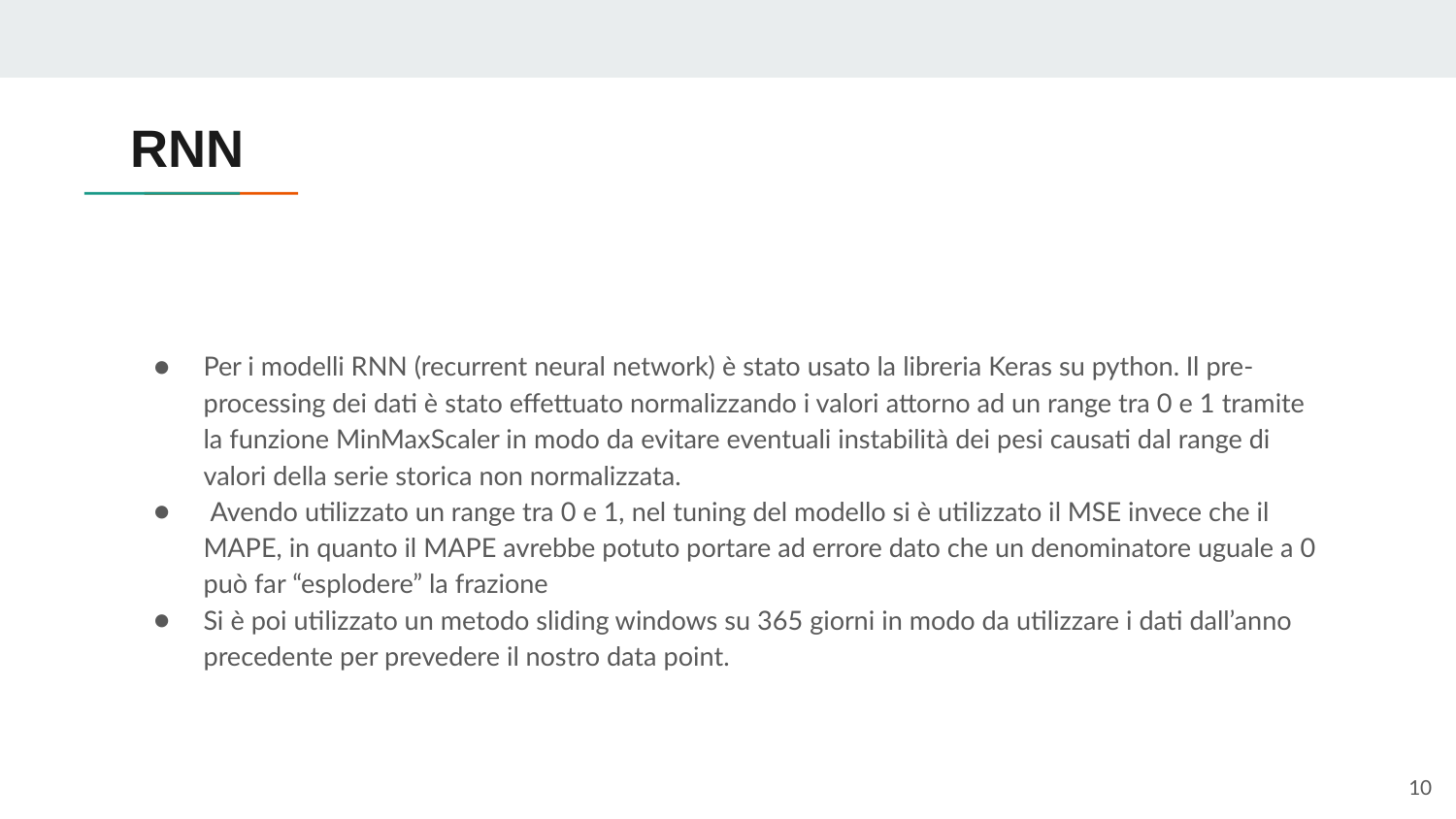

# RNN
Per i modelli RNN (recurrent neural network) è stato usato la libreria Keras su python. Il pre-processing dei dati è stato effettuato normalizzando i valori attorno ad un range tra 0 e 1 tramite la funzione MinMaxScaler in modo da evitare eventuali instabilità dei pesi causati dal range di valori della serie storica non normalizzata.
 Avendo utilizzato un range tra 0 e 1, nel tuning del modello si è utilizzato il MSE invece che il MAPE, in quanto il MAPE avrebbe potuto portare ad errore dato che un denominatore uguale a 0 può far “esplodere” la frazione
Si è poi utilizzato un metodo sliding windows su 365 giorni in modo da utilizzare i dati dall’anno precedente per prevedere il nostro data point.
10